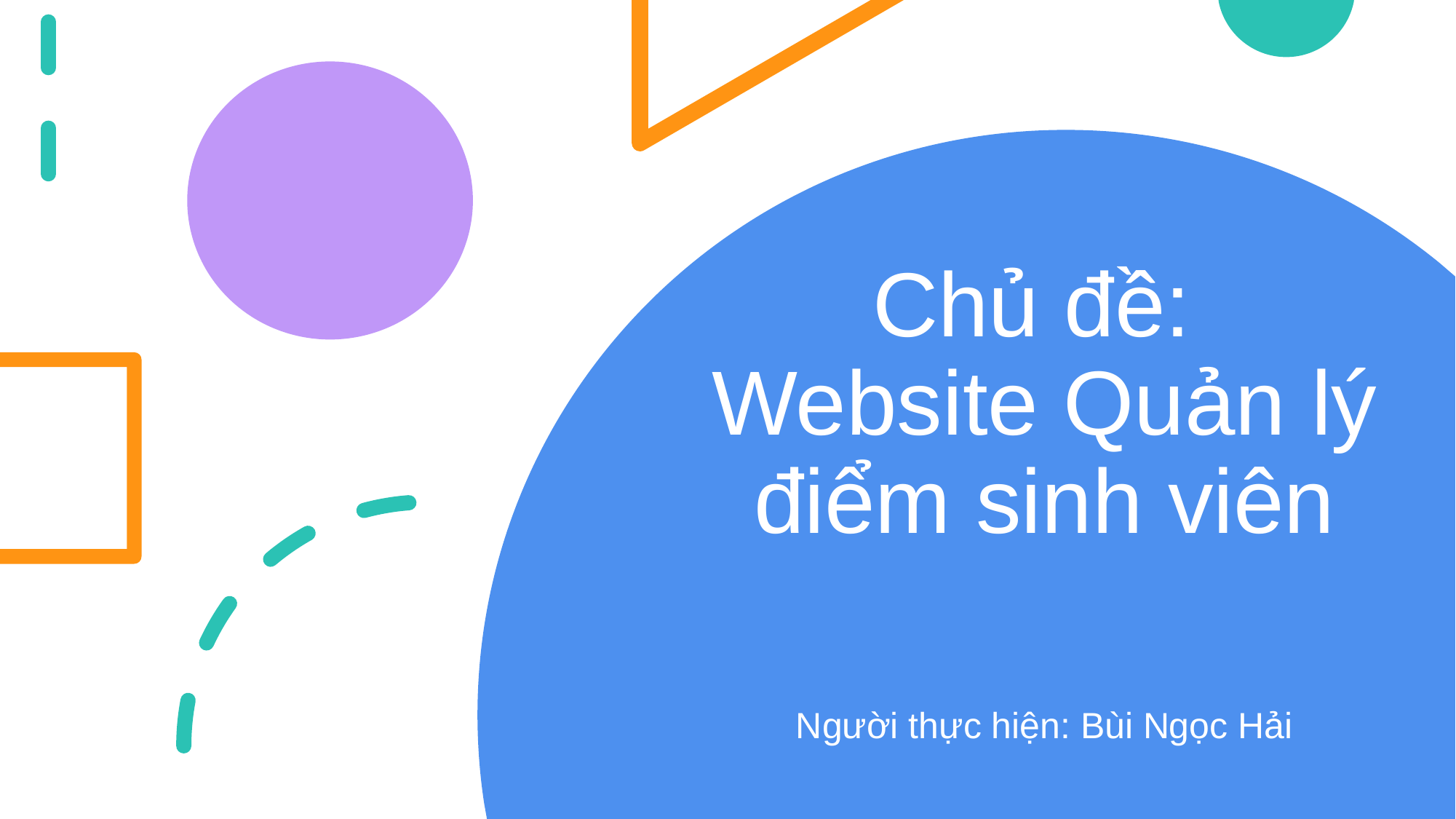

# Chủ đề: Website Quản lý điểm sinh viên
Người thực hiện: Bùi Ngọc Hải